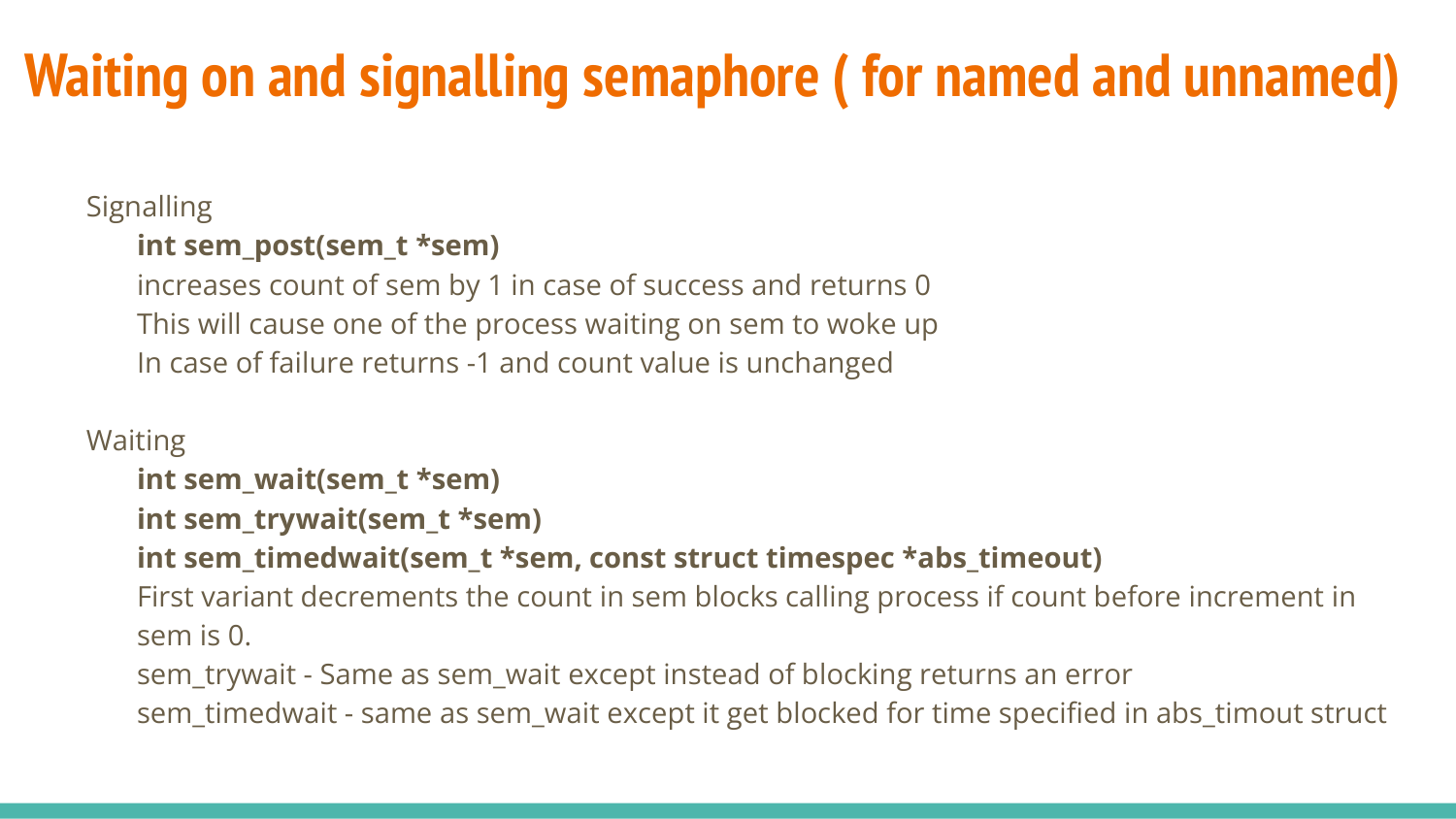

# Waiting on and signalling semaphore ( for named and unnamed)
Signalling
	int sem_post(sem_t *sem)
	increases count of sem by 1 in case of success and returns 0
	This will cause one of the process waiting on sem to woke up
	In case of failure returns -1 and count value is unchanged

Waiting
int sem_wait(sem_t *sem)
int sem_trywait(sem_t *sem)
int sem_timedwait(sem_t *sem, const struct timespec *abs_timeout)
First variant decrements the count in sem blocks calling process if count before increment in sem is 0.
sem_trywait - Same as sem_wait except instead of blocking returns an error
sem_timedwait - same as sem_wait except it get blocked for time specified in abs_timout struct